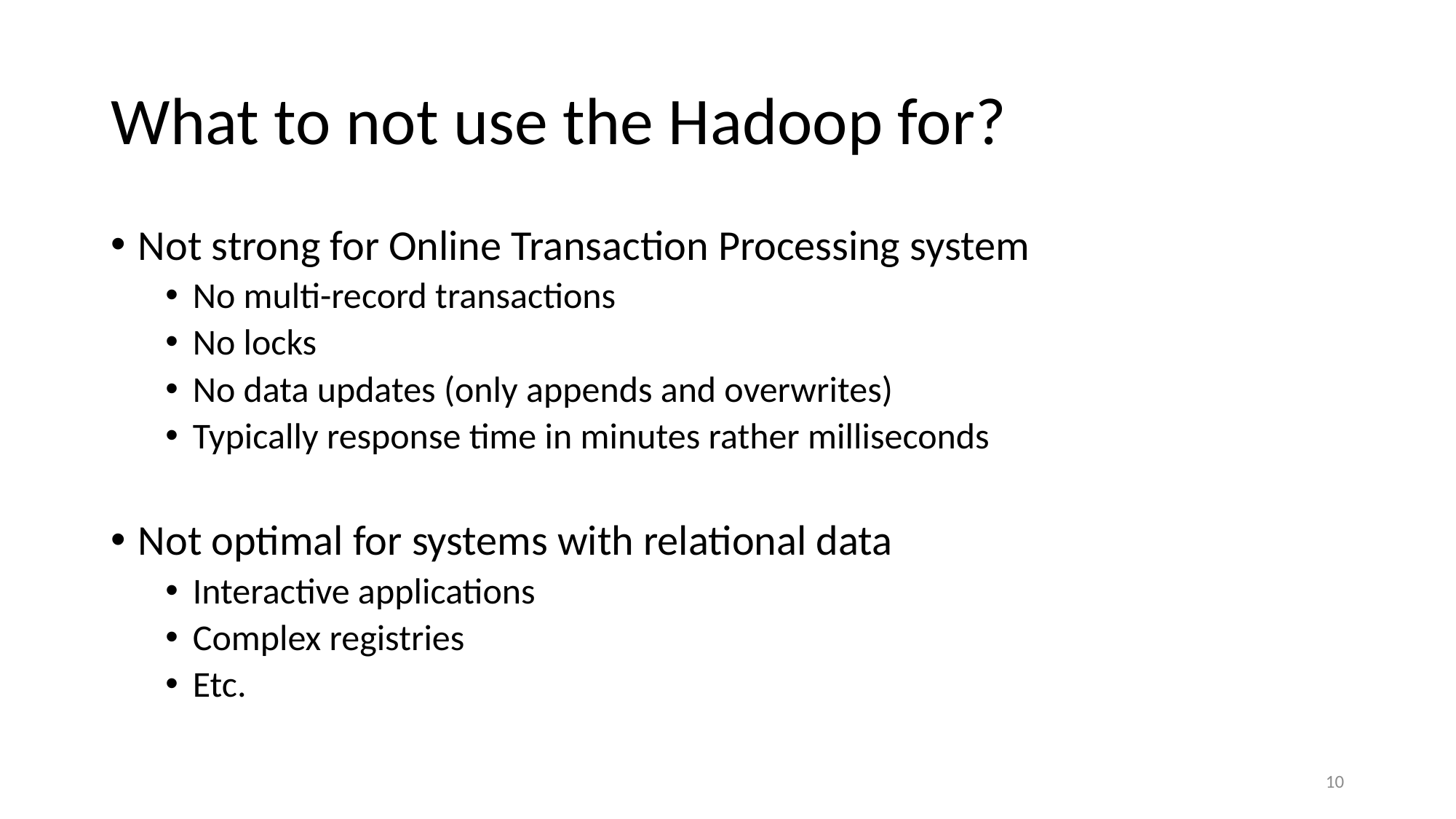

# What to not use the Hadoop for?
Not strong for Online Transaction Processing system
No multi-record transactions
No locks
No data updates (only appends and overwrites)
Typically response time in minutes rather milliseconds

Not optimal for systems with relational data
Interactive applications
Complex registries
Etc.

10